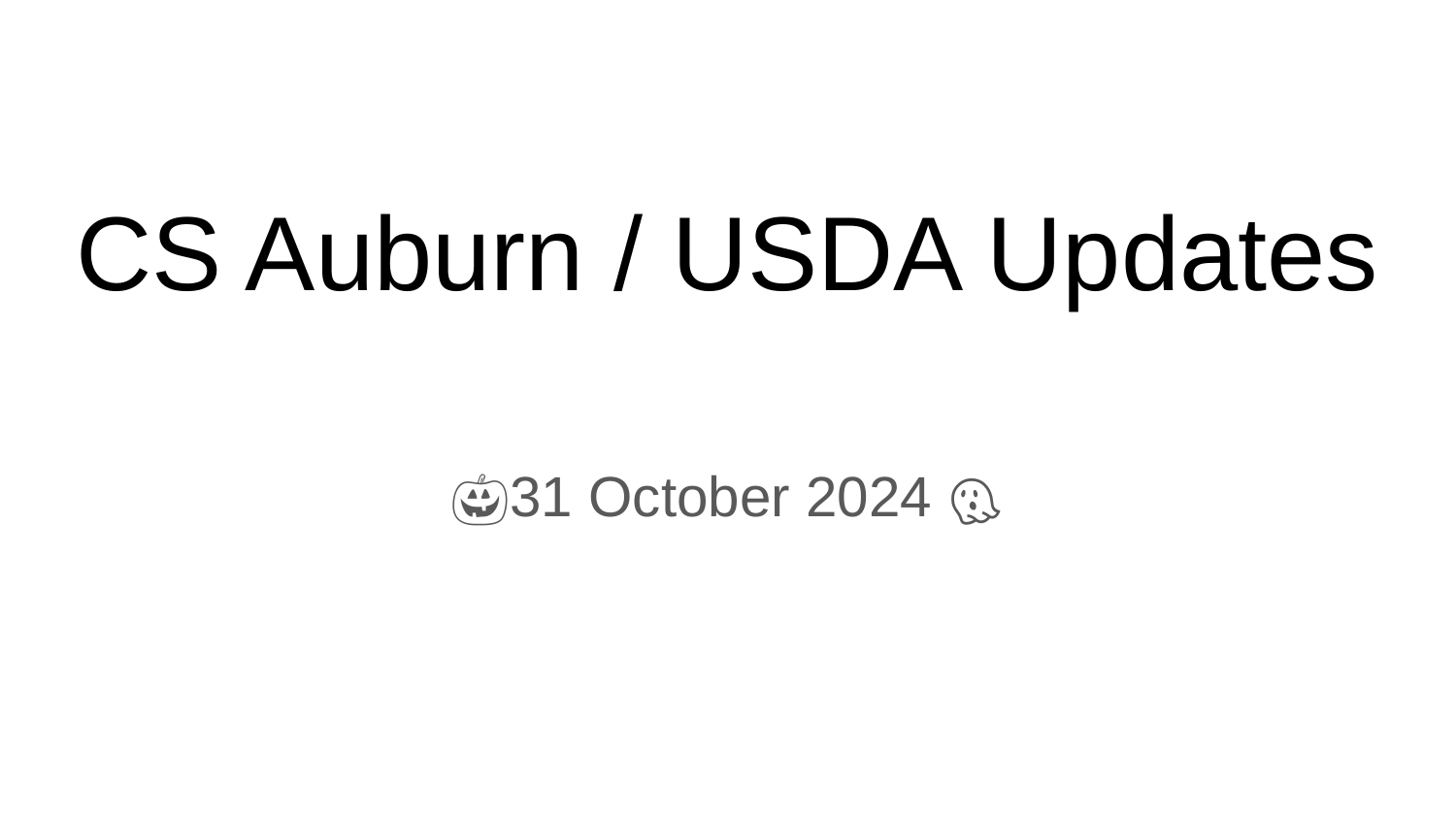

# CS Auburn / USDA Updates

🎃31 October 2024 👻